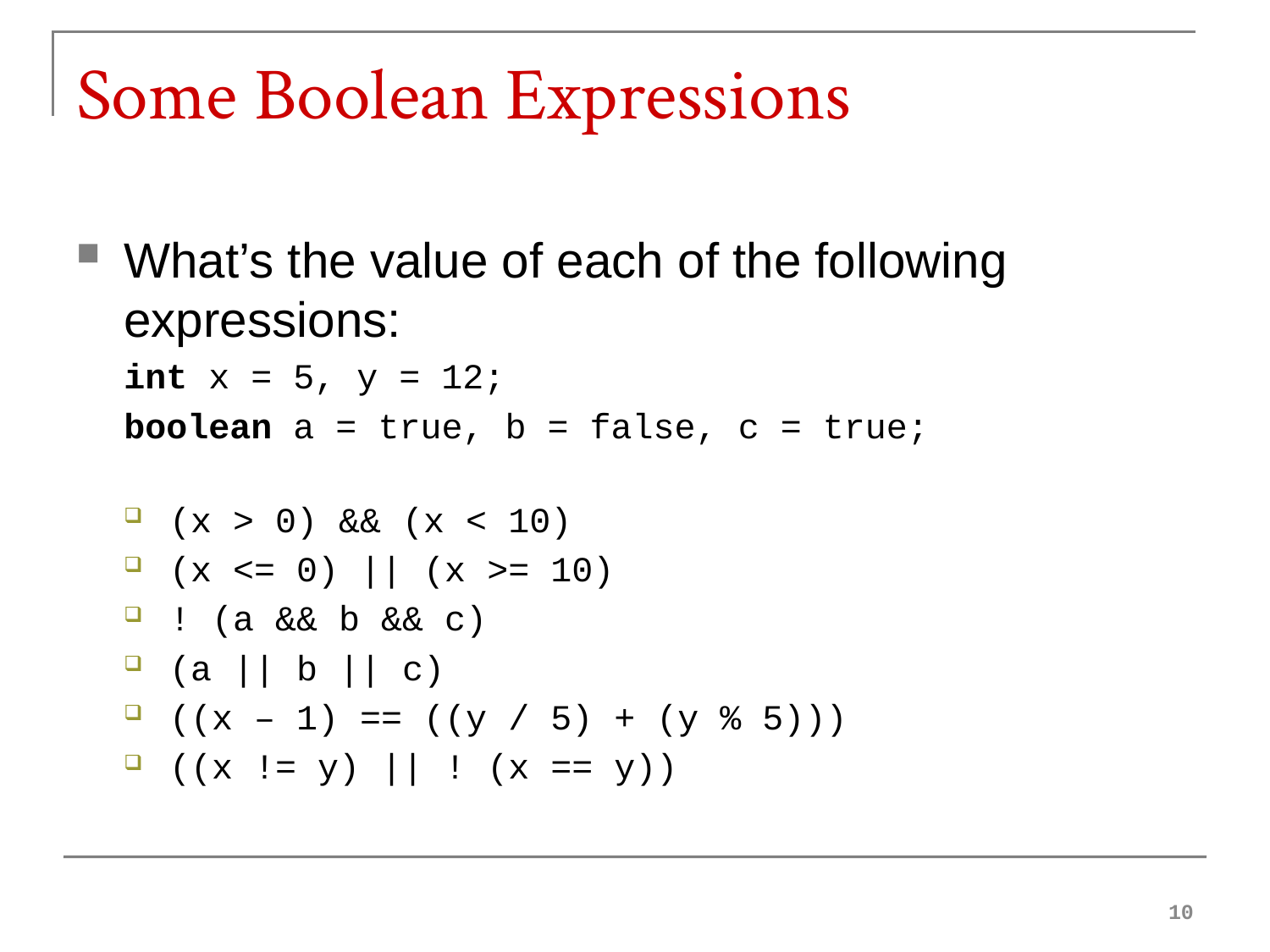

# Some Boolean Expressions
What’s the value of each of the following expressions:
int x = 5, y = 12;
boolean a = true, b = false, c = true;

(x > 0) && (x < 10)
(x <= 0) || (x >= 10)
! (a && b && c)
(a || b || c)
((x – 1) == ((y / 5) + (y % 5)))
((x != y) || ! (x == y))
10